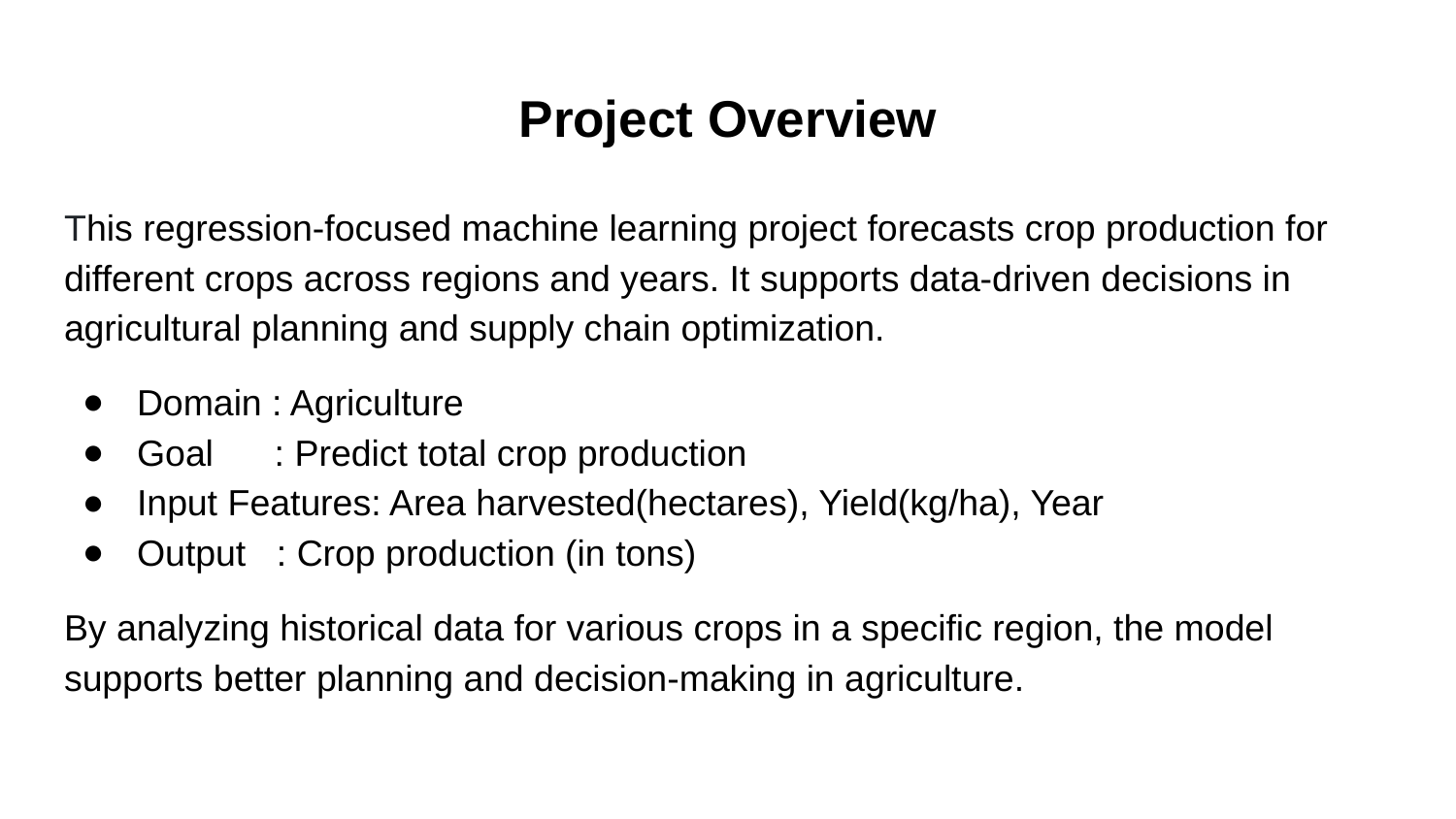

# Project Overview
This regression-focused machine learning project forecasts crop production for different crops across regions and years. It supports data-driven decisions in agricultural planning and supply chain optimization.
Domain : Agriculture
Goal      : Predict total crop production
Input Features: Area harvested(hectares), Yield(kg/ha), Year
Output   : Crop production (in tons)
By analyzing historical data for various crops in a specific region, the model supports better planning and decision-making in agriculture.